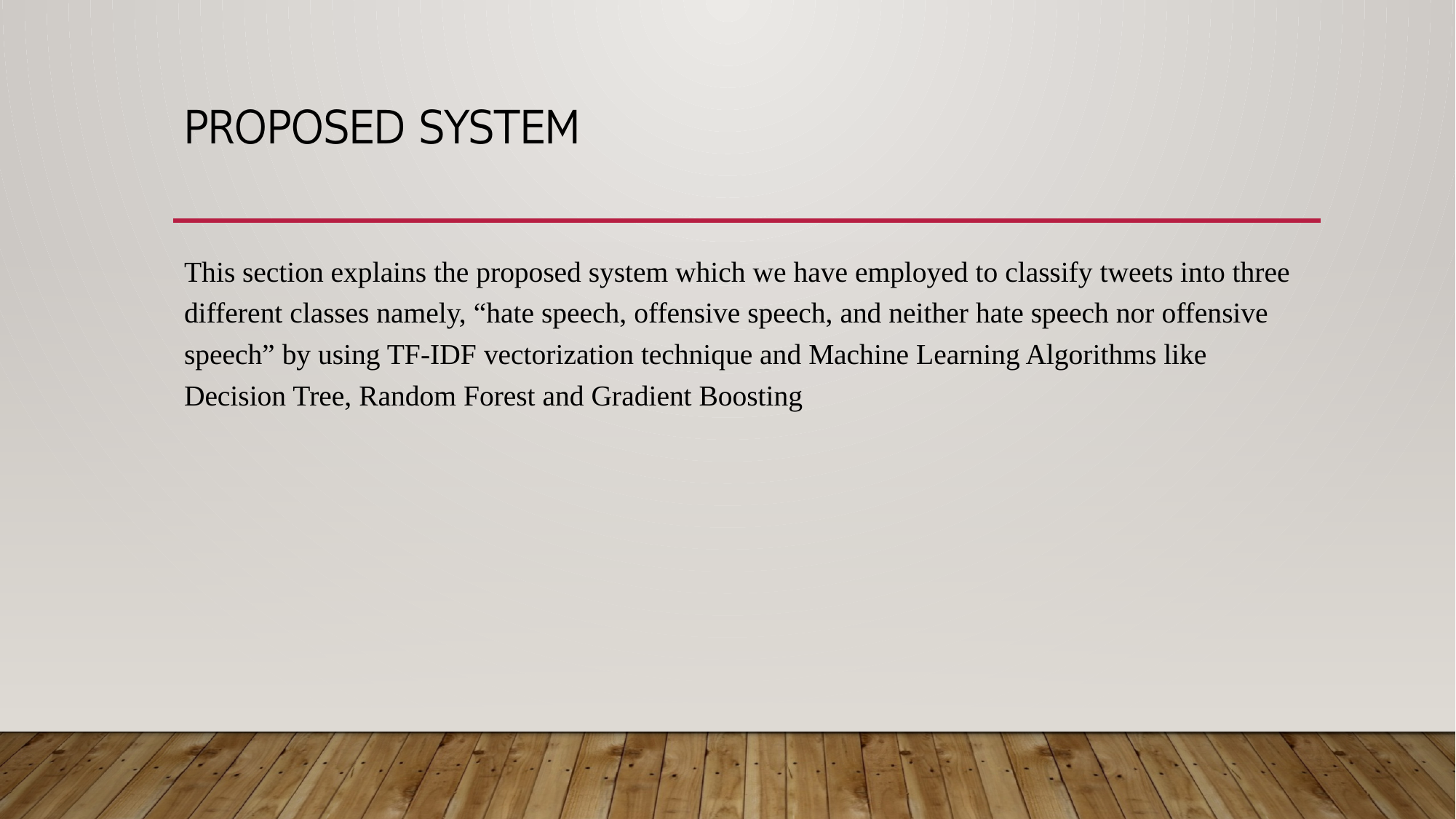

# Proposed System
This section explains the proposed system which we have employed to classify tweets into three different classes namely, “hate speech, offensive speech, and neither hate speech nor offensive speech” by using TF-IDF vectorization technique and Machine Learning Algorithms like Decision Tree, Random Forest and Gradient Boosting